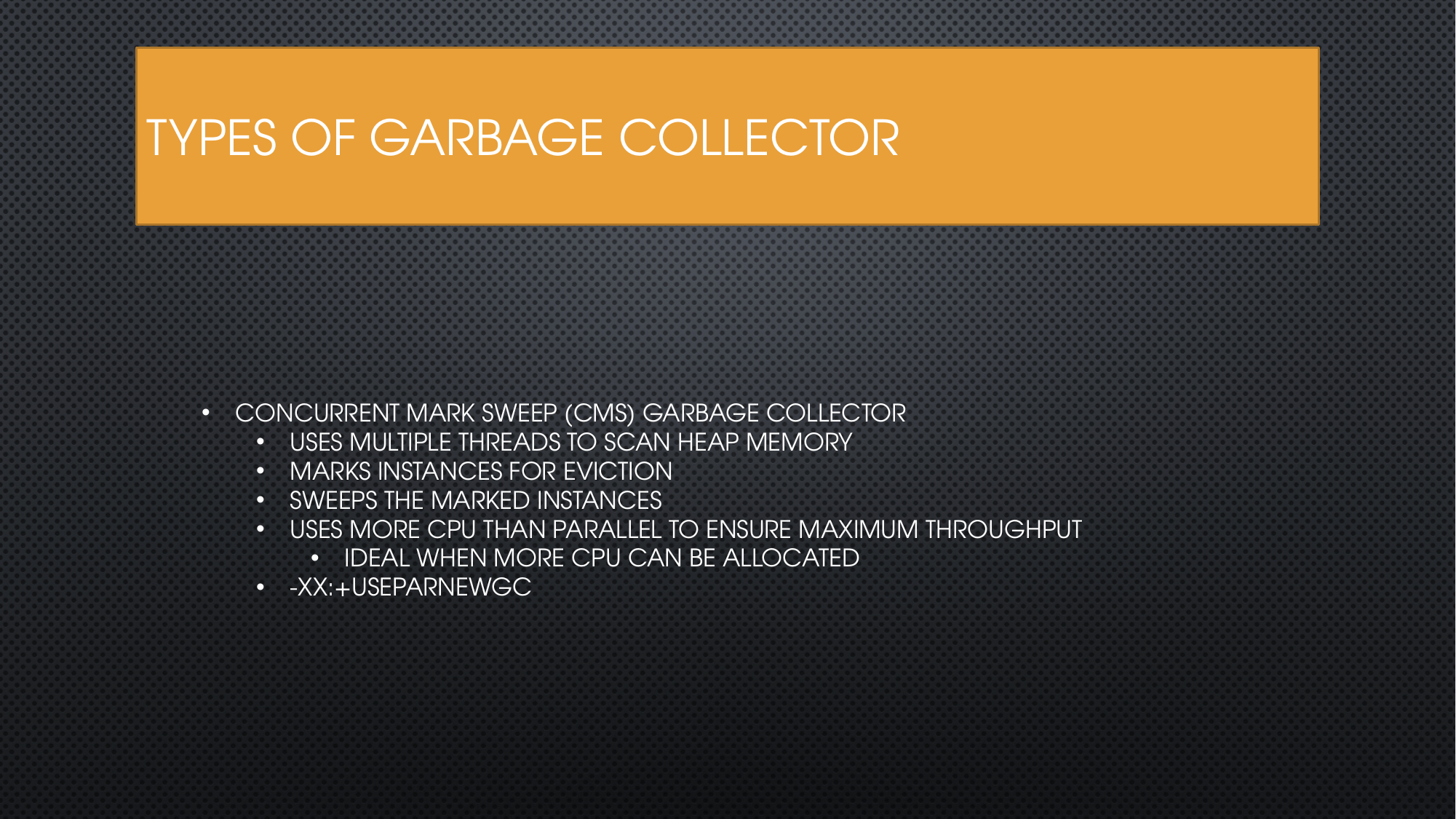

Types of garbage collector
Concurrent Mark Sweep (CMS) Garbage Collector
Uses multiple threads to scan heap memory
Marks instances for eviction
Sweeps the marked instances
Uses more CPU than parallel to ensure maximum throughput
Ideal when more CPU can be allocated
-XX:+UseParNewGC